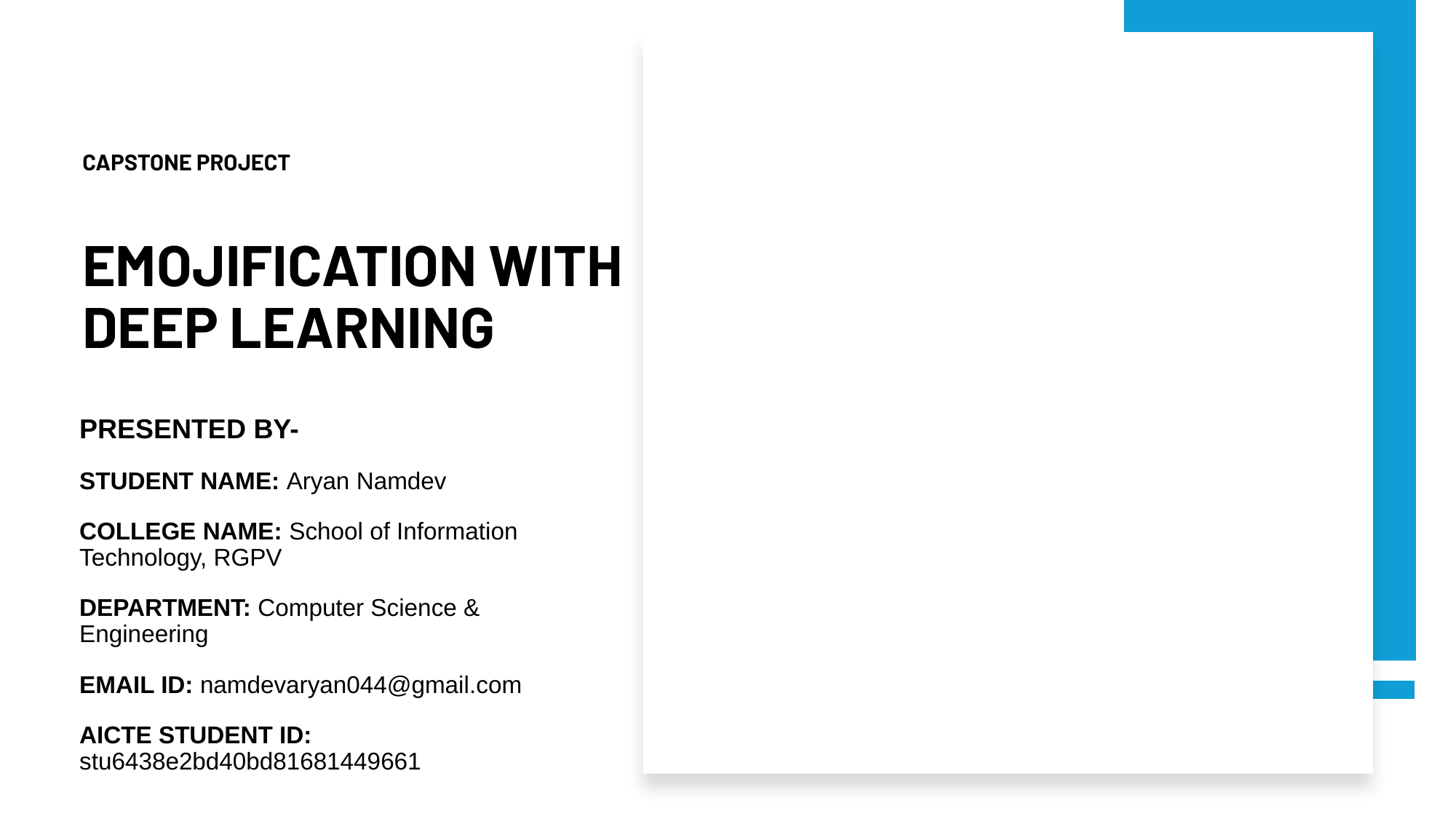

# CAPSTONE PROJECT Emojification with deep learning
Presented By-
Student Name: Aryan Namdev
College Name: School of Information Technology, RGPV
Department: Computer Science & Engineering
Email ID: namdevaryan044@gmail.com
AICTE Student ID: stu6438e2bd40bd81681449661